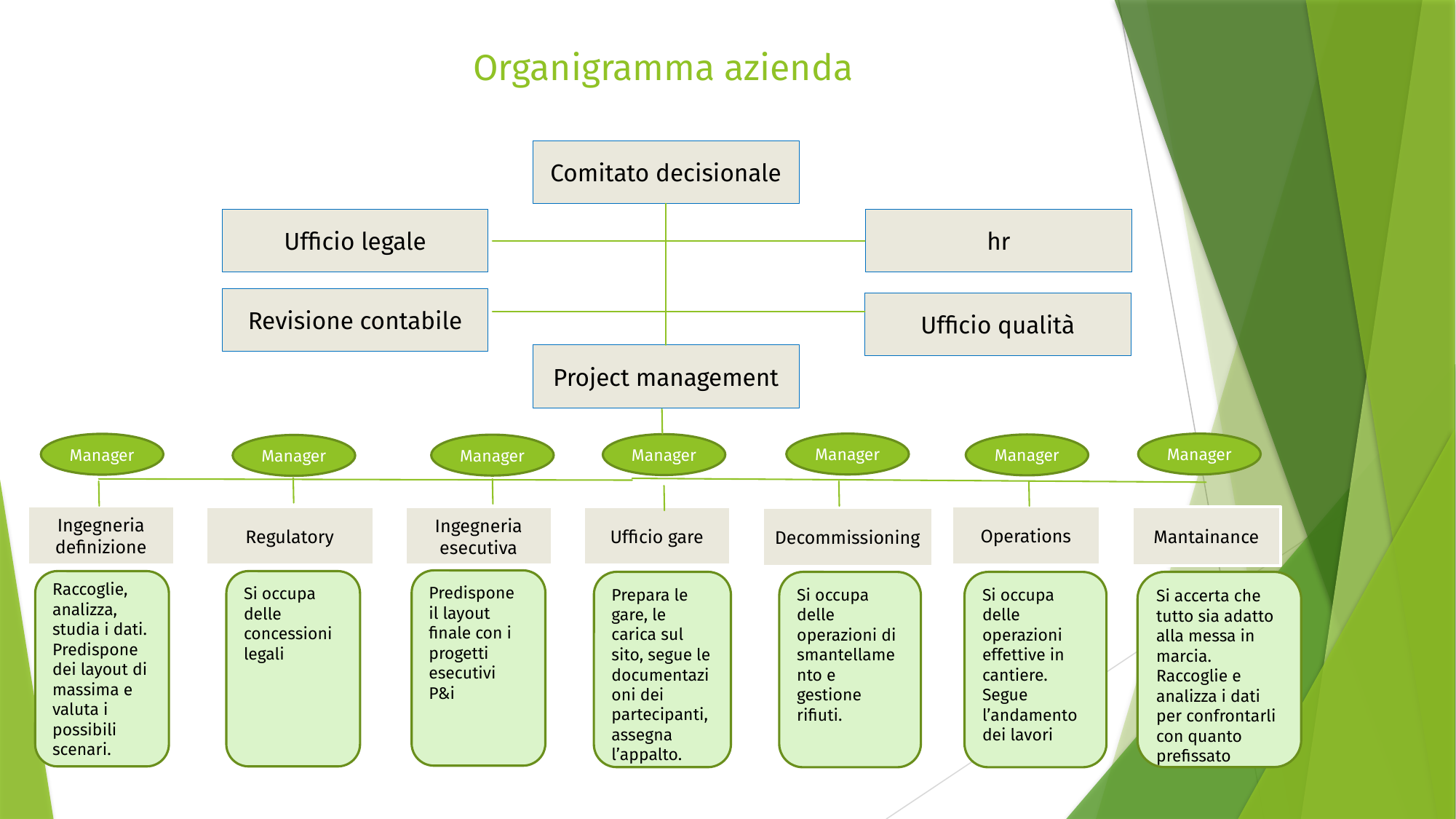

# Organigramma azienda

Comitato decisionale
Ufficio legale
hr
Revisione contabile
Ufficio qualità
Project management
Manager
Manager
Manager
Manager
Manager
Manager
Manager
Ingegneria definizione
Operations
Ufficio gare
Regulatory
Ingegneria esecutiva
Mantainance
Decommissioning
Predispone il layout finale con i progetti esecutivi  P&i
Raccoglie, analizza, studia i dati.
Predispone dei layout di massima e valuta i possibili scenari.
Si occupa delle concessioni legali
Prepara le gare, le carica sul sito, segue le documentazioni dei partecipanti, assegna l’appalto.
Si accerta che tutto sia adatto alla messa in marcia. Raccoglie e analizza i dati per confrontarli con quanto prefissato
Si occupa delle operazioni di smantellamento e gestione rifiuti.
Si occupa delle operazioni effettive in cantiere. Segue l’andamento dei lavori